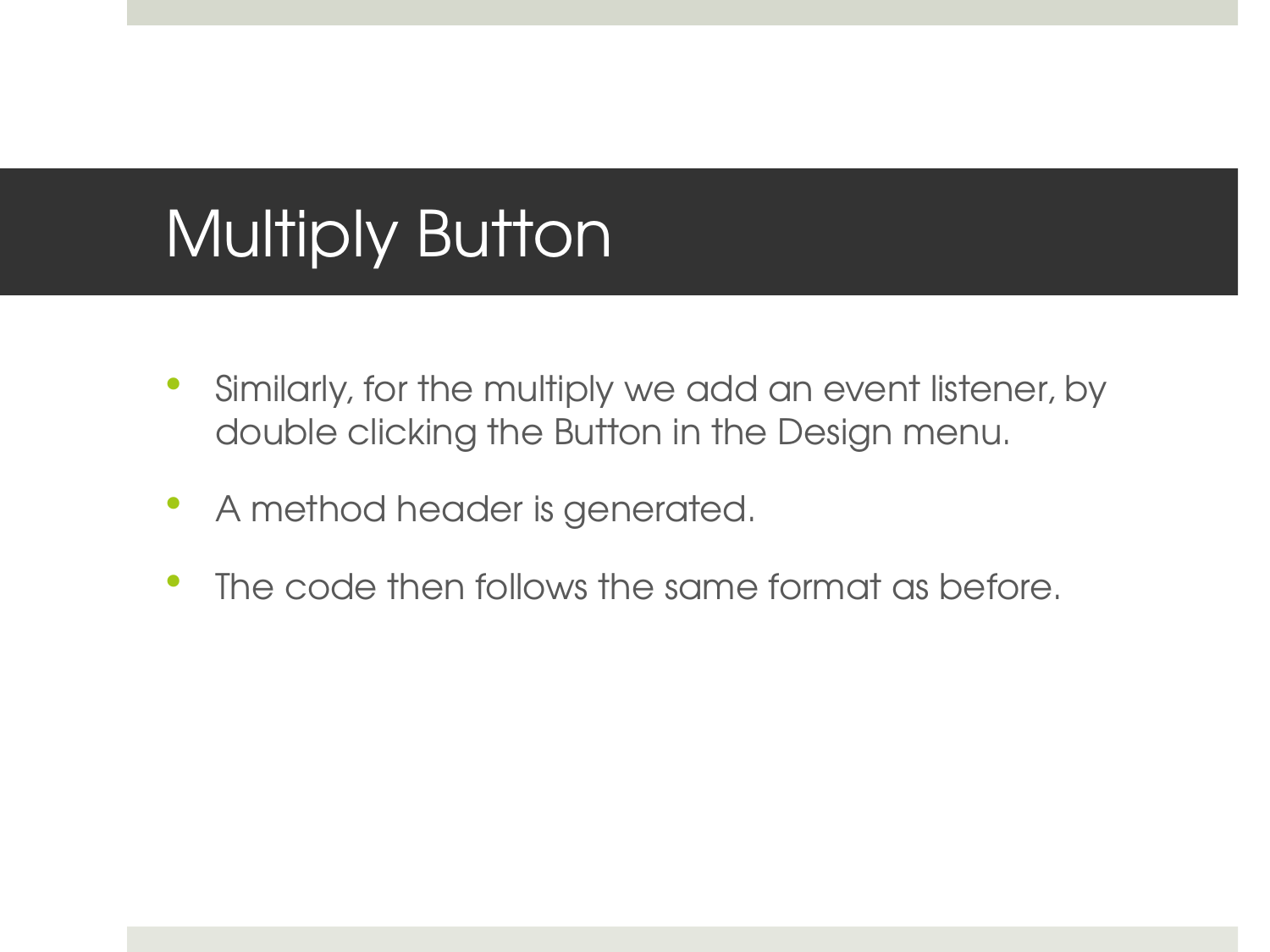

# Multiply Button
Similarly, for the multiply we add an event listener, by double clicking the Button in the Design menu.
A method header is generated.
The code then follows the same format as before.